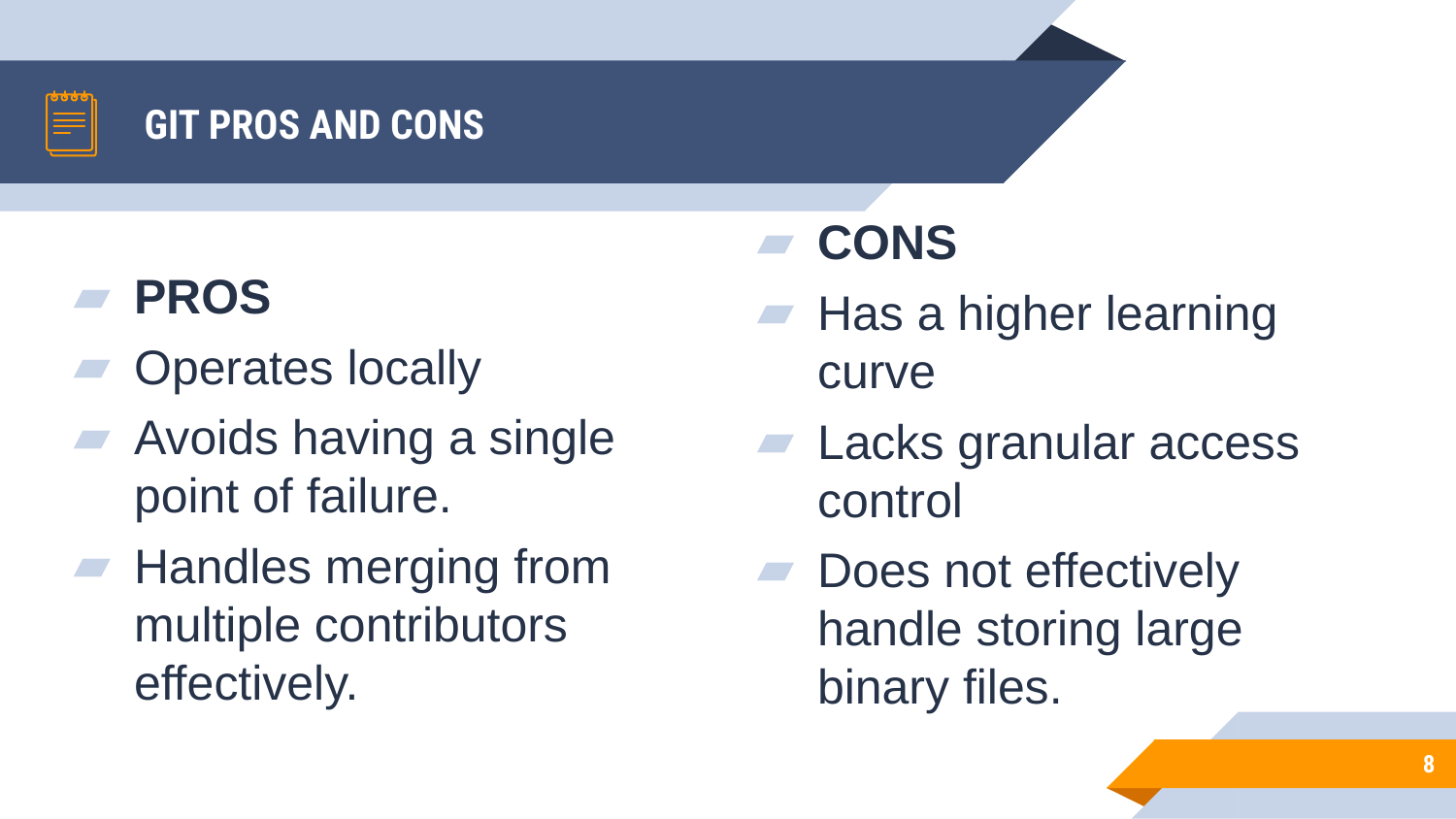

# GIT PROS AND CONS

CONS
Has a higher learning curve
Lacks granular access control
Does not effectively handle storing large binary files.
PROS
Operates locally
Avoids having a single point of failure.
Handles merging from multiple contributors effectively.
8